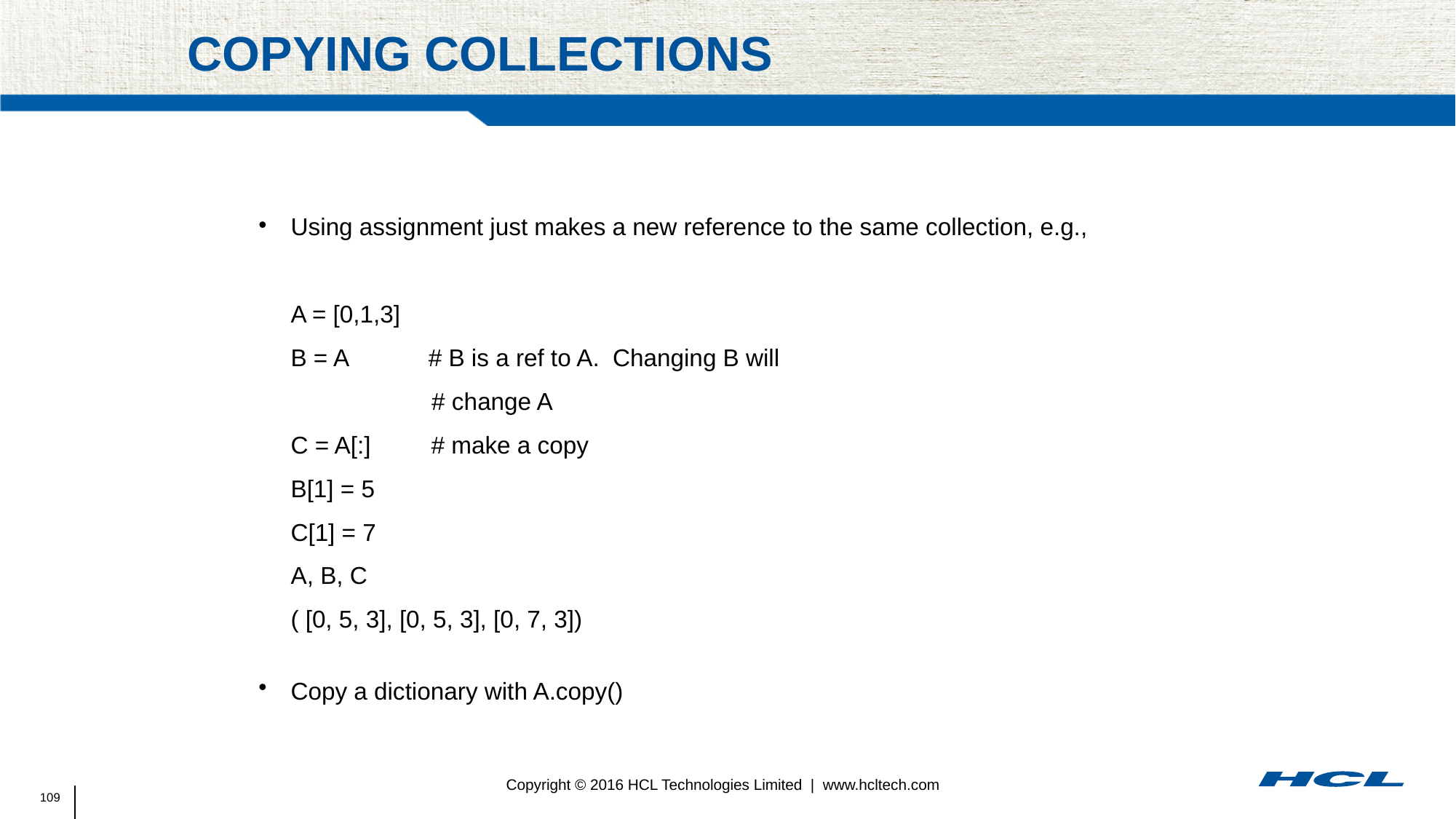

# Copying collections
Using assignment just makes a new reference to the same collection, e.g.,
A = [0,1,3]
B = A            # B is a ref to A.  Changing B will
                     # change A
C = A[:]         # make a copy
B[1] = 5
C[1] = 7
A, B, C
( [0, 5, 3], [0, 5, 3], [0, 7, 3])
Copy a dictionary with A.copy()‏